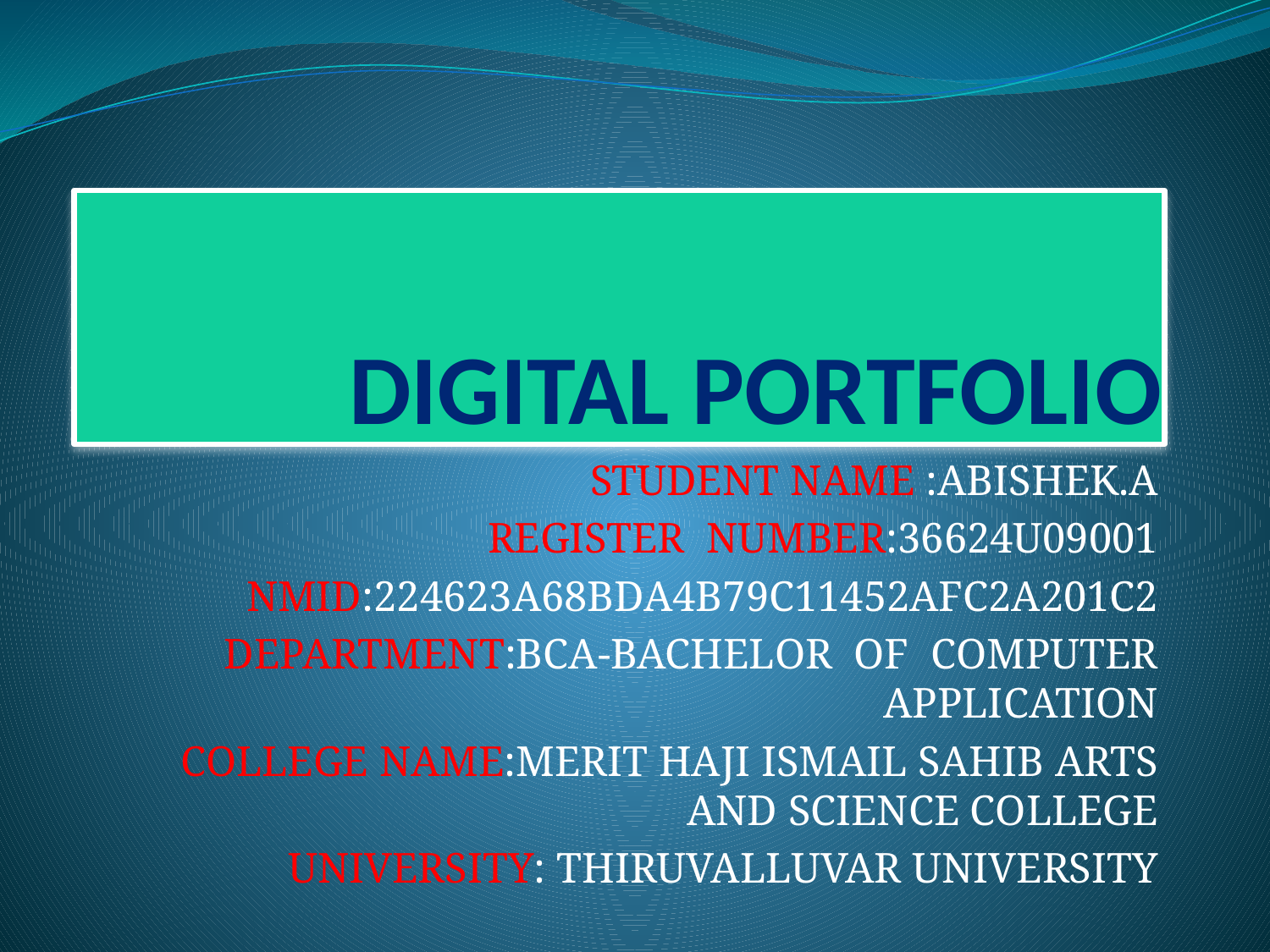

# DIGITAL PORTFOLIO
STUDENT NAME :ABISHEK.A
REGISTER  NUMBER:36624U09001
NMID:224623A68BDA4B79C11452AFC2A201C2
DEPARTMENT:BCA-BACHELOR  OF  COMPUTER APPLICATION
COLLEGE NAME:MERIT HAJI ISMAIL SAHIB ARTS AND SCIENCE COLLEGE
UNIVERSITY: THIRUVALLUVAR UNIVERSITY